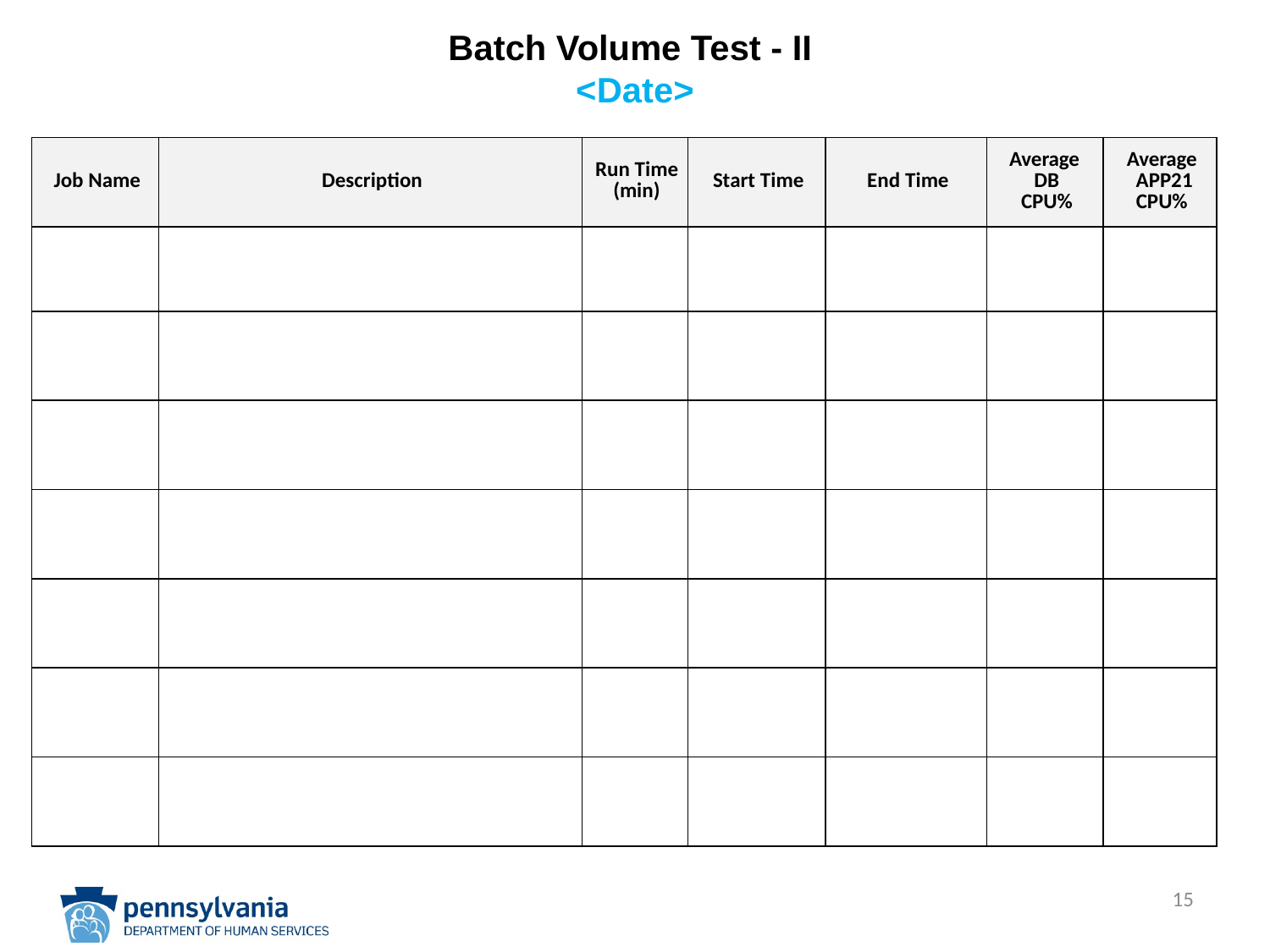

# Batch Volume Test - II <Date>
| Job Name | Description | Run Time (min) | Start Time | End Time | Average DB CPU% | Average APP21 CPU% |
| --- | --- | --- | --- | --- | --- | --- |
|  |  |  |  |  |  |  |
|  |  |  |  |  |  |  |
|  |  |  |  |  |  |  |
|  |  |  |  |  |  |  |
|  |  |  |  |  |  |  |
|  |  |  |  |  |  |  |
|  |  |  |  |  |  |  |
15